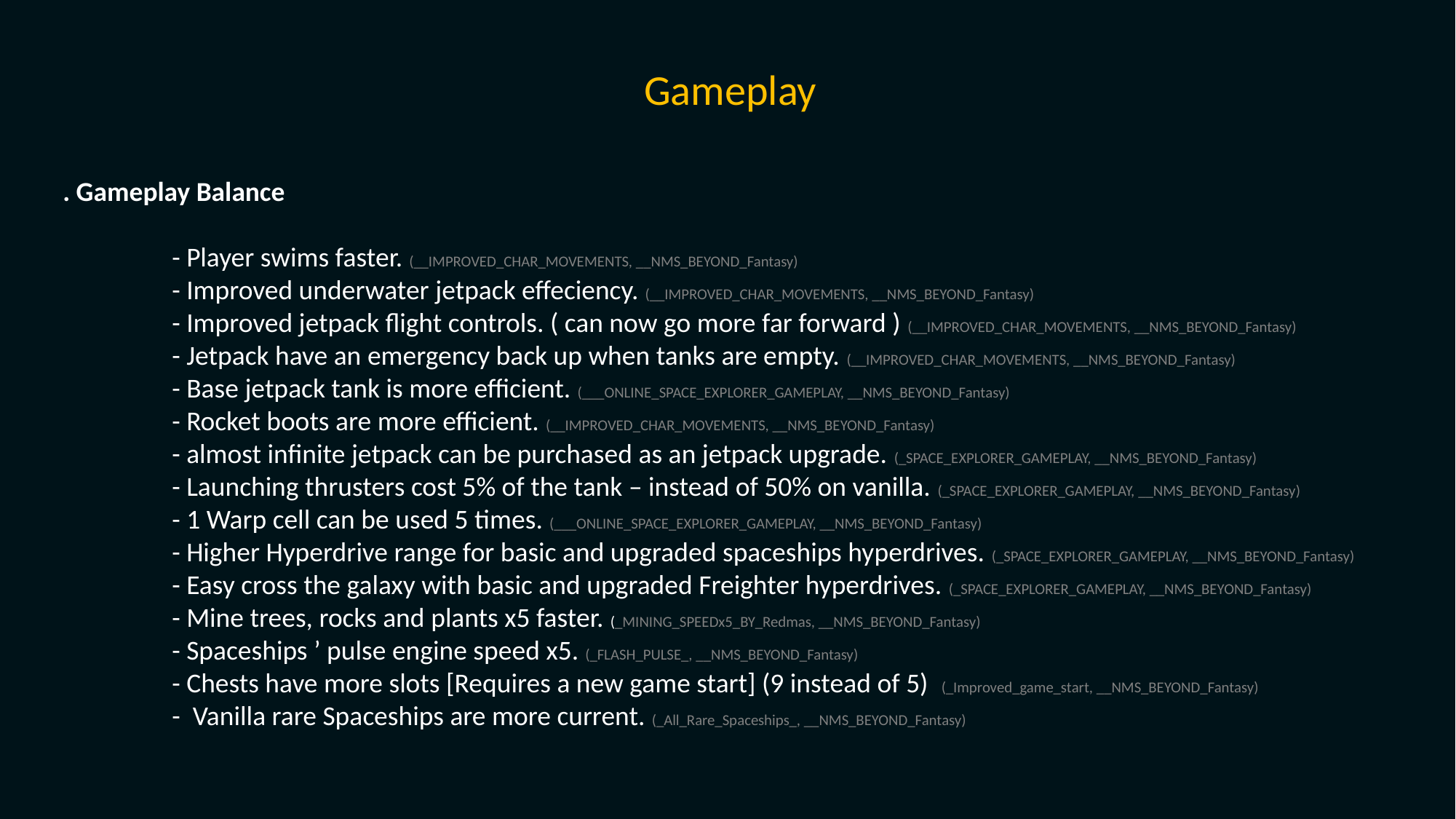

Gameplay
. Gameplay Balance

	- Player swims faster. (__IMPROVED_CHAR_MOVEMENTS, __NMS_BEYOND_Fantasy)
	- Improved underwater jetpack effeciency. (__IMPROVED_CHAR_MOVEMENTS, __NMS_BEYOND_Fantasy)
	- Improved jetpack flight controls. ( can now go more far forward ) (__IMPROVED_CHAR_MOVEMENTS, __NMS_BEYOND_Fantasy)
	- Jetpack have an emergency back up when tanks are empty. (__IMPROVED_CHAR_MOVEMENTS, __NMS_BEYOND_Fantasy)
	- Base jetpack tank is more efficient. (___ONLINE_SPACE_EXPLORER_GAMEPLAY, __NMS_BEYOND_Fantasy)
	- Rocket boots are more efficient. (__IMPROVED_CHAR_MOVEMENTS, __NMS_BEYOND_Fantasy)
	- almost infinite jetpack can be purchased as an jetpack upgrade. (_SPACE_EXPLORER_GAMEPLAY, __NMS_BEYOND_Fantasy)
	- Launching thrusters cost 5% of the tank – instead of 50% on vanilla. (_SPACE_EXPLORER_GAMEPLAY, __NMS_BEYOND_Fantasy)
	- 1 Warp cell can be used 5 times. (___ONLINE_SPACE_EXPLORER_GAMEPLAY, __NMS_BEYOND_Fantasy)
	- Higher Hyperdrive range for basic and upgraded spaceships hyperdrives. (_SPACE_EXPLORER_GAMEPLAY, __NMS_BEYOND_Fantasy)
	- Easy cross the galaxy with basic and upgraded Freighter hyperdrives. (_SPACE_EXPLORER_GAMEPLAY, __NMS_BEYOND_Fantasy)
	- Mine trees, rocks and plants x5 faster. (_MINING_SPEEDx5_BY_Redmas, __NMS_BEYOND_Fantasy)
	- Spaceships ’ pulse engine speed x5. (_FLASH_PULSE_, __NMS_BEYOND_Fantasy)
	- Chests have more slots [Requires a new game start] (9 instead of 5)  (_Improved_game_start, __NMS_BEYOND_Fantasy)
	-  Vanilla rare Spaceships are more current. (_All_Rare_Spaceships_, __NMS_BEYOND_Fantasy)